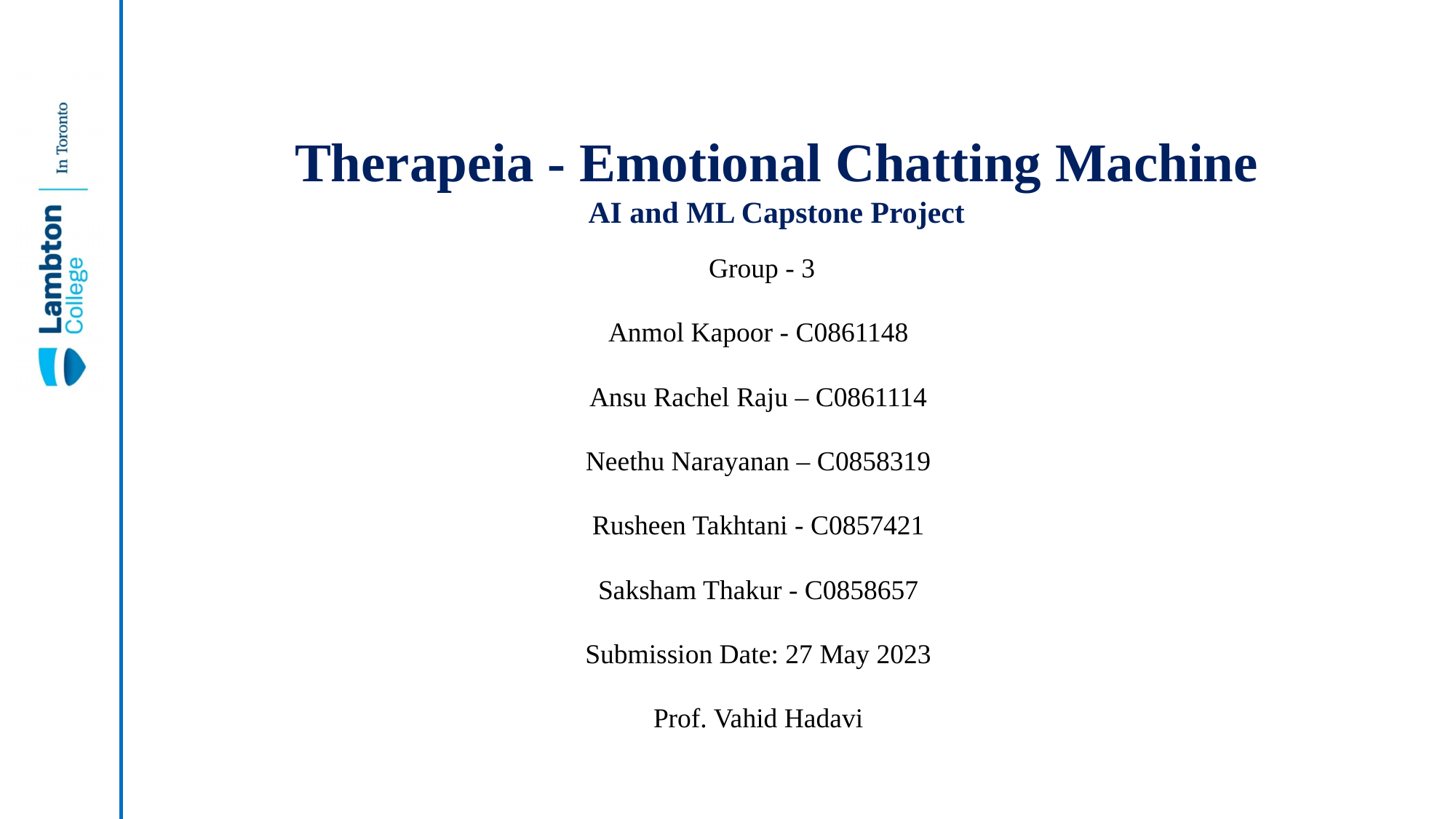

# Therapeia - Emotional Chatting Machine AI and ML Capstone Project
 Group - 3
Anmol Kapoor - C0861148
Ansu Rachel Raju – C0861114
Neethu Narayanan – C0858319
Rusheen Takhtani - C0857421
Saksham Thakur - C0858657
Submission Date: 27 May 2023
Prof. Vahid Hadavi